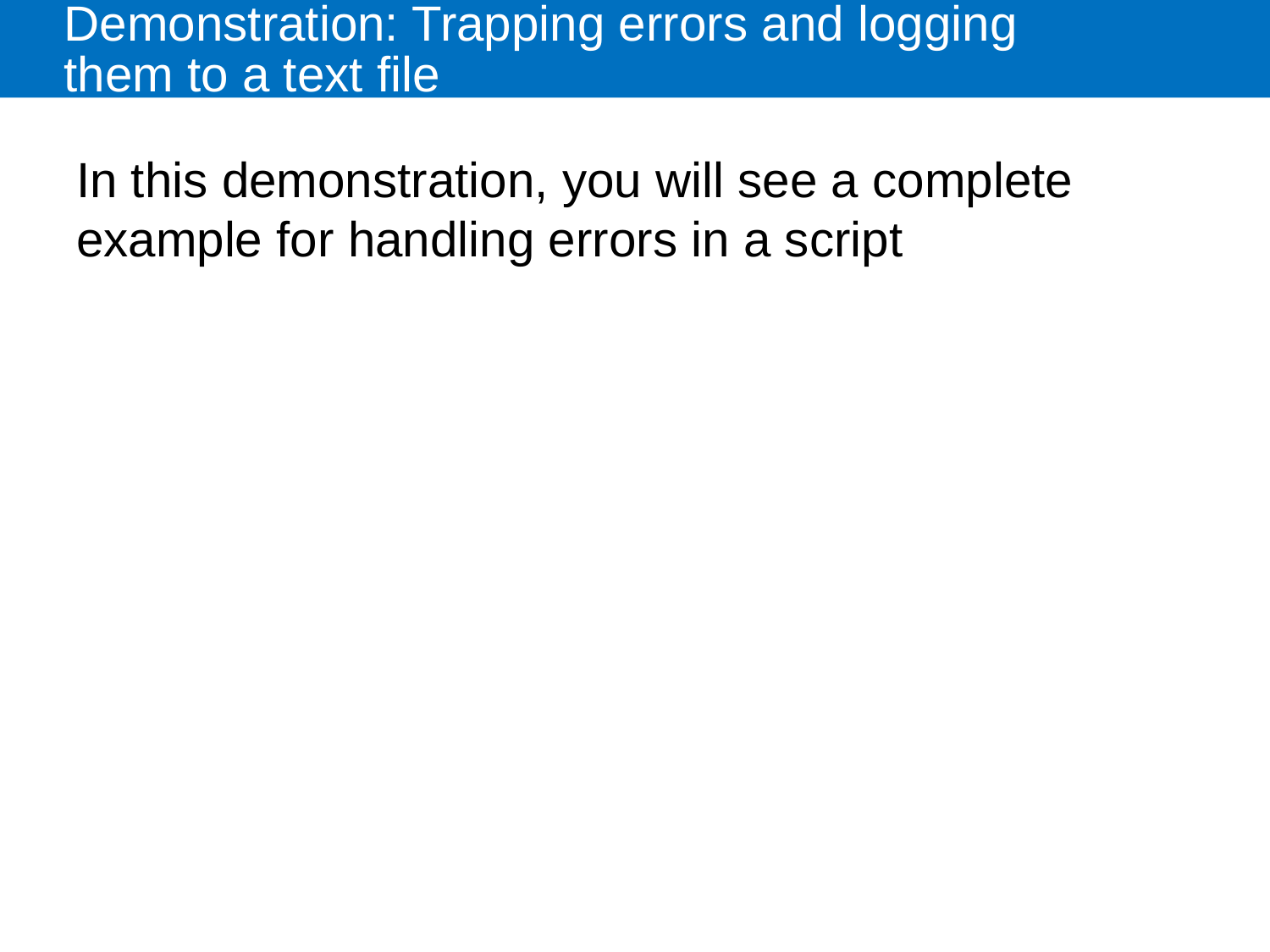

# Demonstration: Trapping errors and logging them to a text file
In this demonstration, you will see a complete example for handling errors in a script